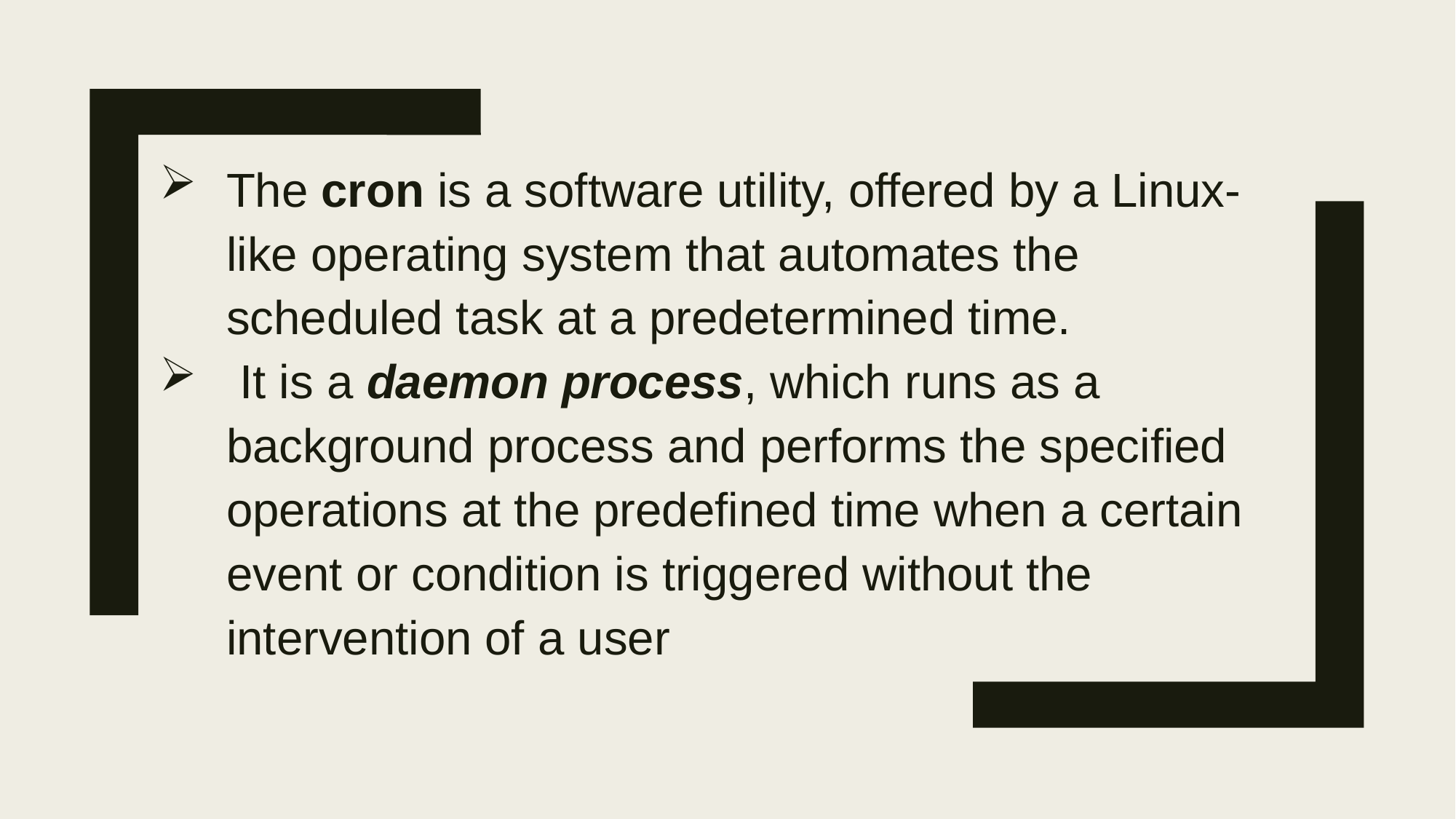

The cron is a software utility, offered by a Linux-like operating system that automates the scheduled task at a predetermined time.
 It is a daemon process, which runs as a background process and performs the specified operations at the predefined time when a certain event or condition is triggered without the intervention of a user

#